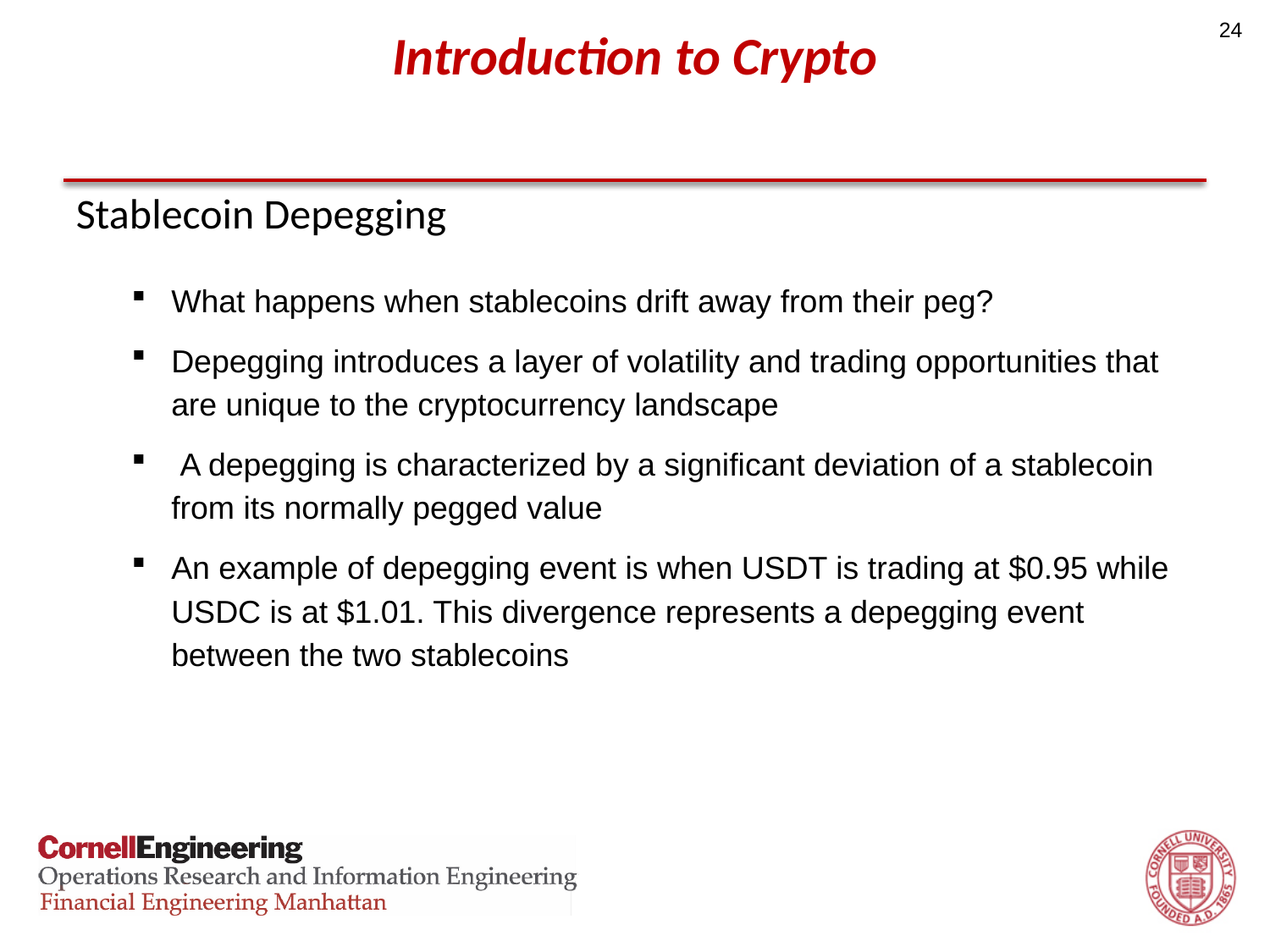

24
# Introduction to Crypto
Stablecoin Depegging

What happens when stablecoins drift away from their peg?
Depegging introduces a layer of volatility and trading opportunities that are unique to the cryptocurrency landscape
 A depegging is characterized by a significant deviation of a stablecoin from its normally pegged value
An example of depegging event is when USDT is trading at $0.95 while USDC is at $1.01. This divergence represents a depegging event between the two stablecoins